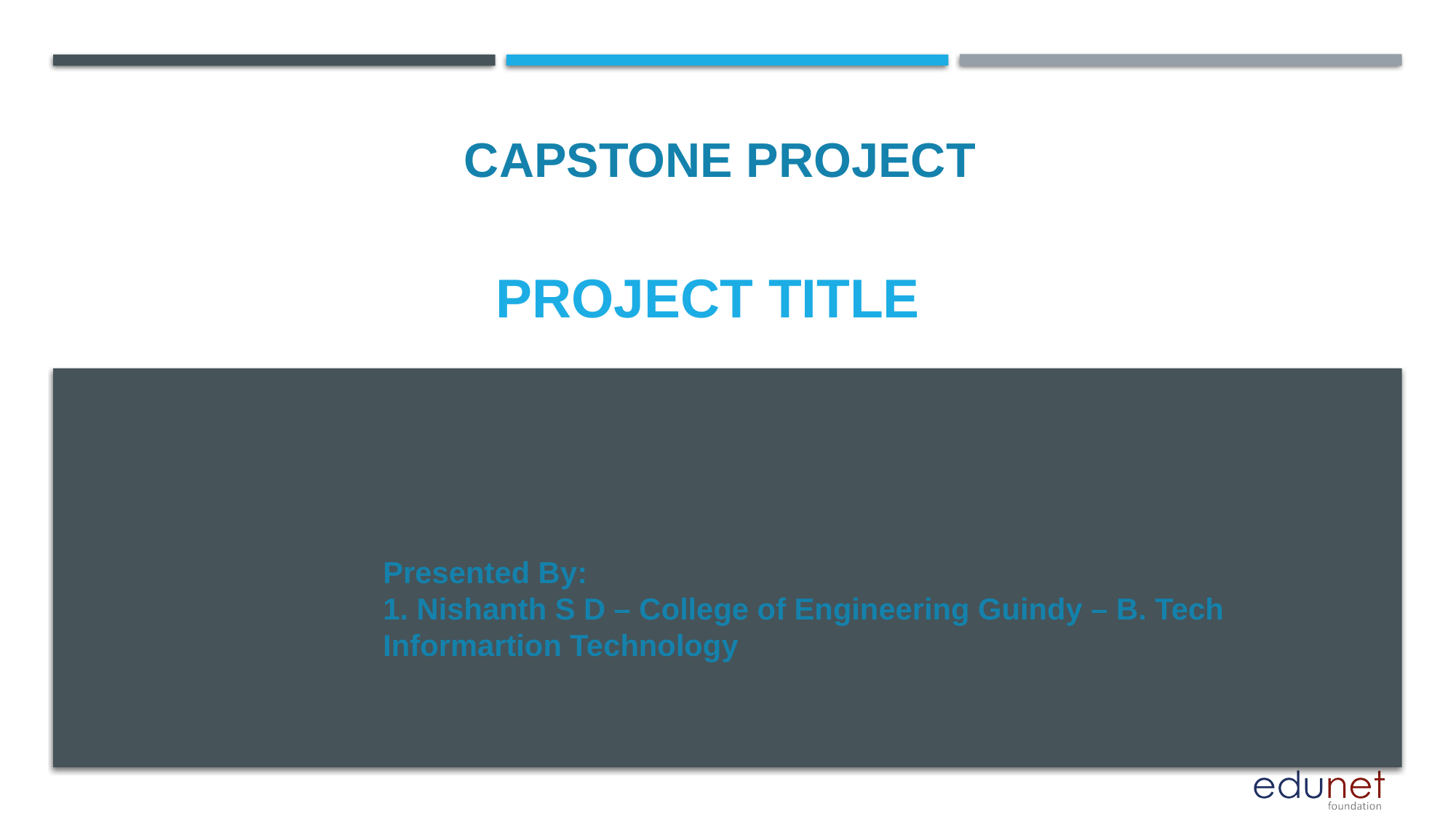

CAPSTONE PROJECT
# PROJECT TITLE
Presented By:
1. Nishanth S D – College of Engineering Guindy – B. Tech Informartion Technology